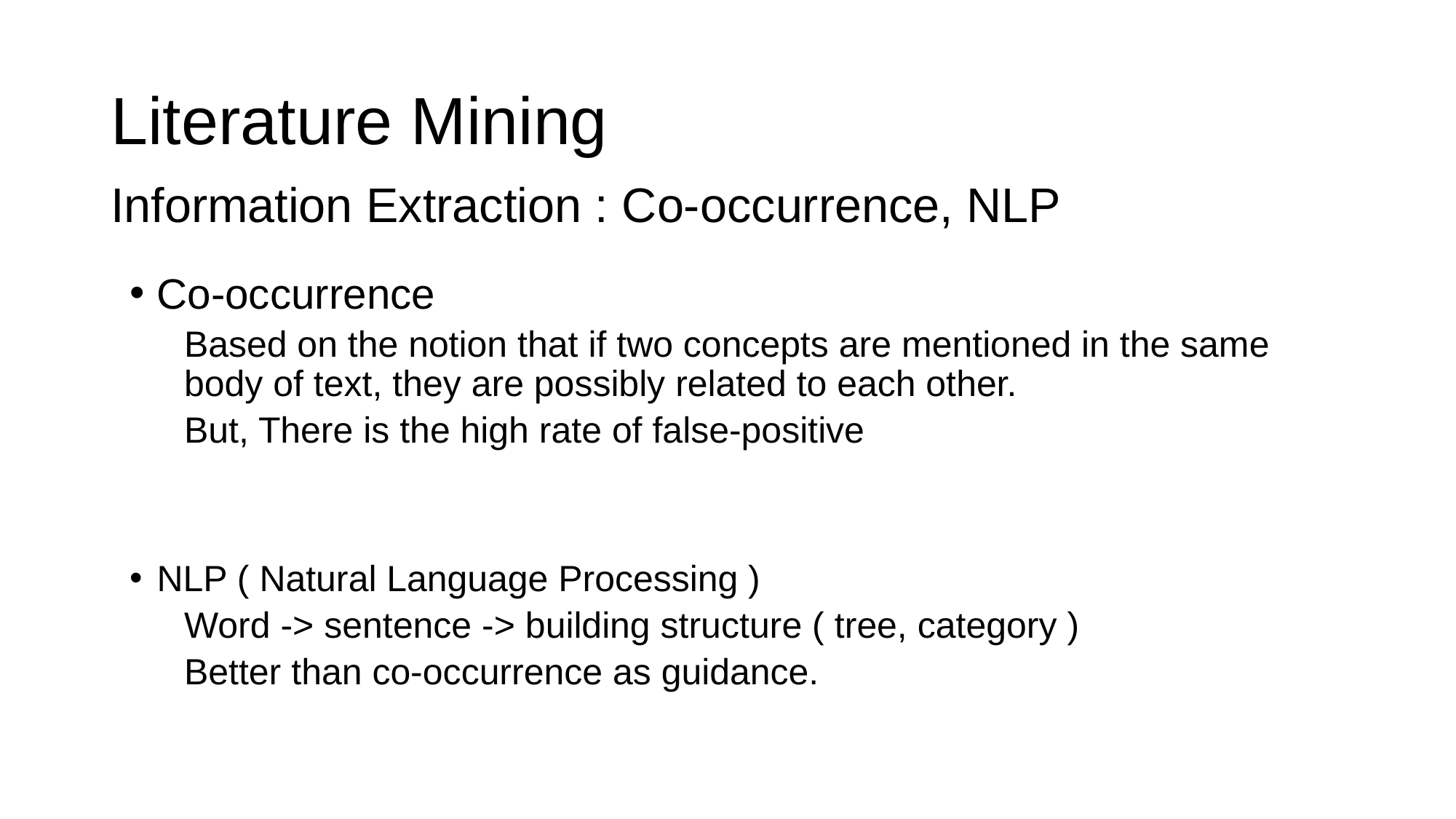

# Literature Mining
Information Extraction : Co-occurrence, NLP
Co-occurrence
Based on the notion that if two concepts are mentioned in the same body of text, they are possibly related to each other.
But, There is the high rate of false-positive

NLP ( Natural Language Processing )
Word -> sentence -> building structure ( tree, category )
Better than co-occurrence as guidance.